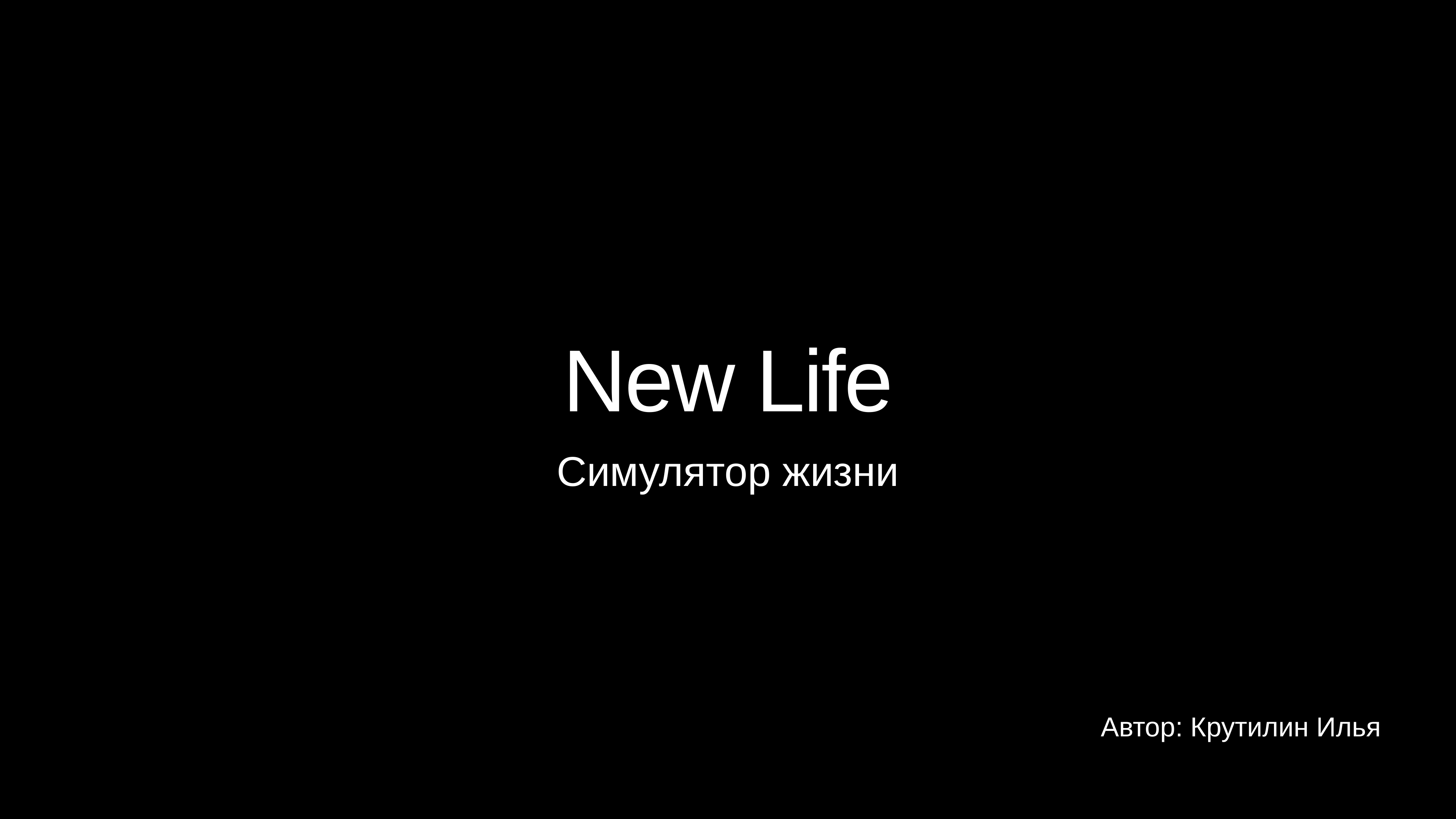

# New Life
Симулятор жизни
Автор: Крутилин Илья